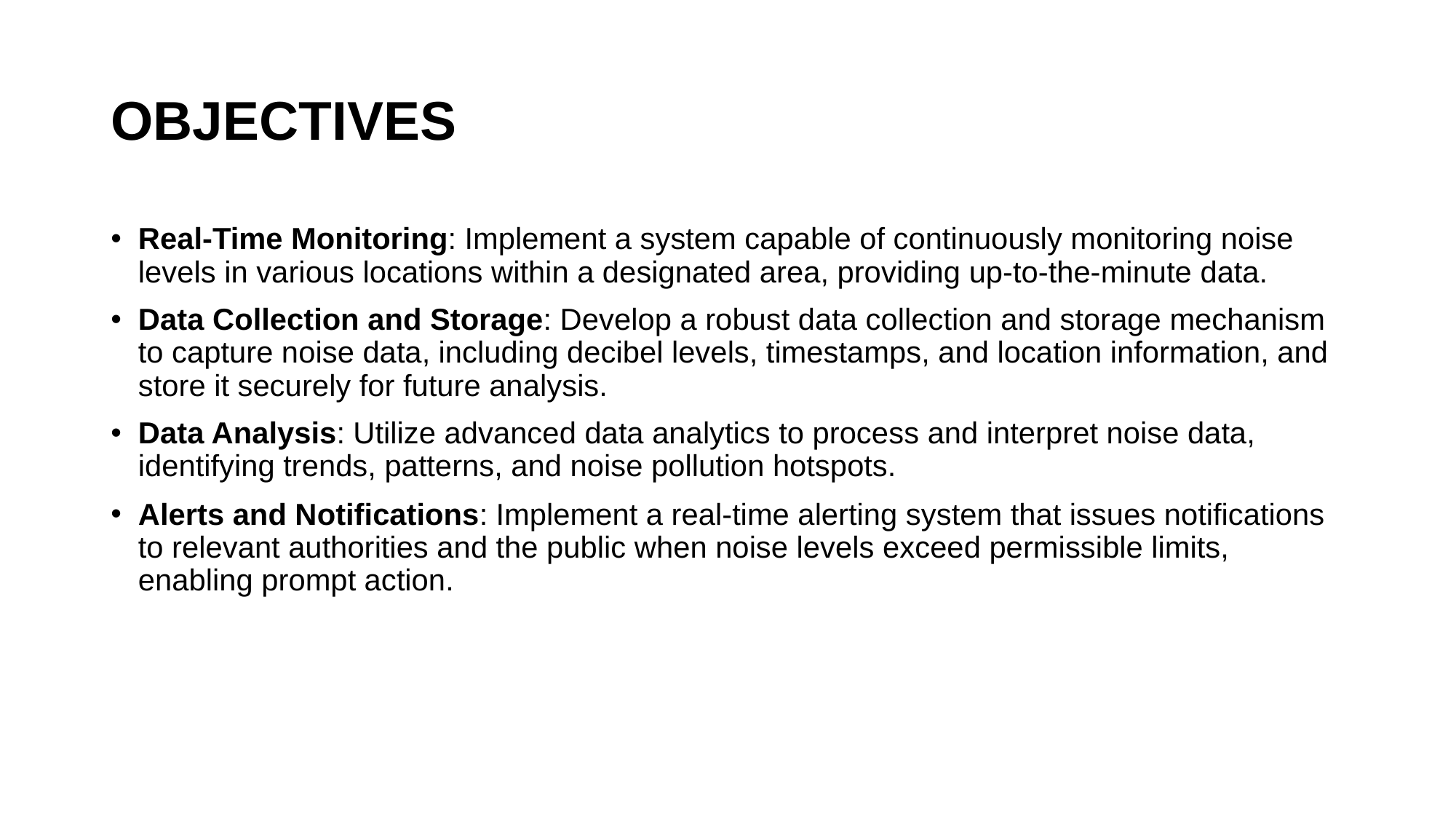

# OBJECTIVES
Real-Time Monitoring: Implement a system capable of continuously monitoring noise levels in various locations within a designated area, providing up-to-the-minute data.
Data Collection and Storage: Develop a robust data collection and storage mechanism to capture noise data, including decibel levels, timestamps, and location information, and store it securely for future analysis.
Data Analysis: Utilize advanced data analytics to process and interpret noise data, identifying trends, patterns, and noise pollution hotspots.
Alerts and Notifications: Implement a real-time alerting system that issues notifications to relevant authorities and the public when noise levels exceed permissible limits, enabling prompt action.